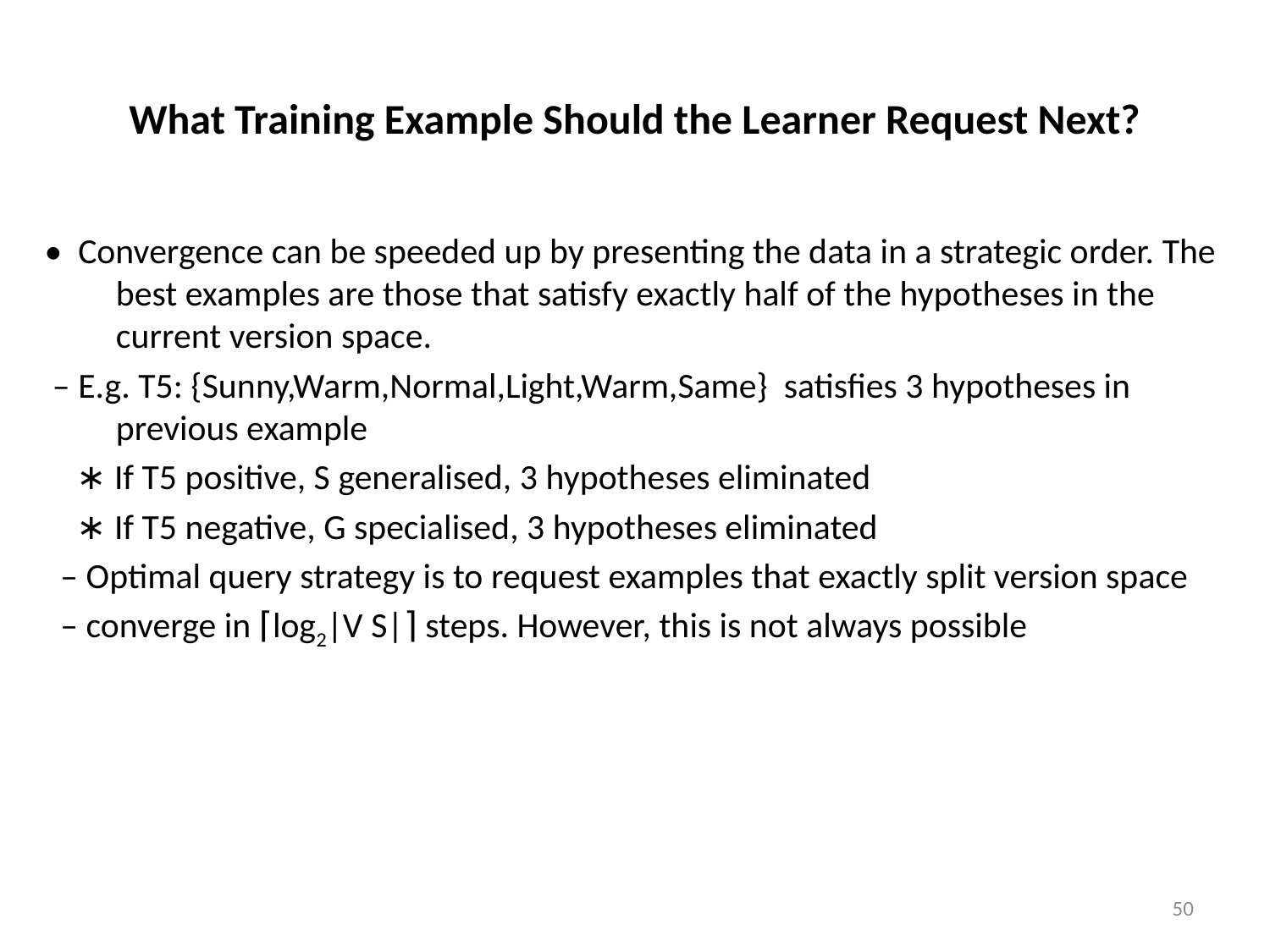

# What Training Example Should the Learner Request Next?
•  Convergence can be speeded up by presenting the data in a strategic order. The best examples are those that satisfy exactly half of the hypotheses in the current version space.
 – E.g. T5: {Sunny,Warm,Normal,Light,Warm,Same}  satisfies 3 hypotheses in previous example
    ∗ If T5 positive, S generalised, 3 hypotheses eliminated
    ∗ If T5 negative, G specialised, 3 hypotheses eliminated
  – Optimal query strategy is to request examples that exactly split version space
  – converge in ⌈log2|V S|⌉ steps. However, this is not always possible

50